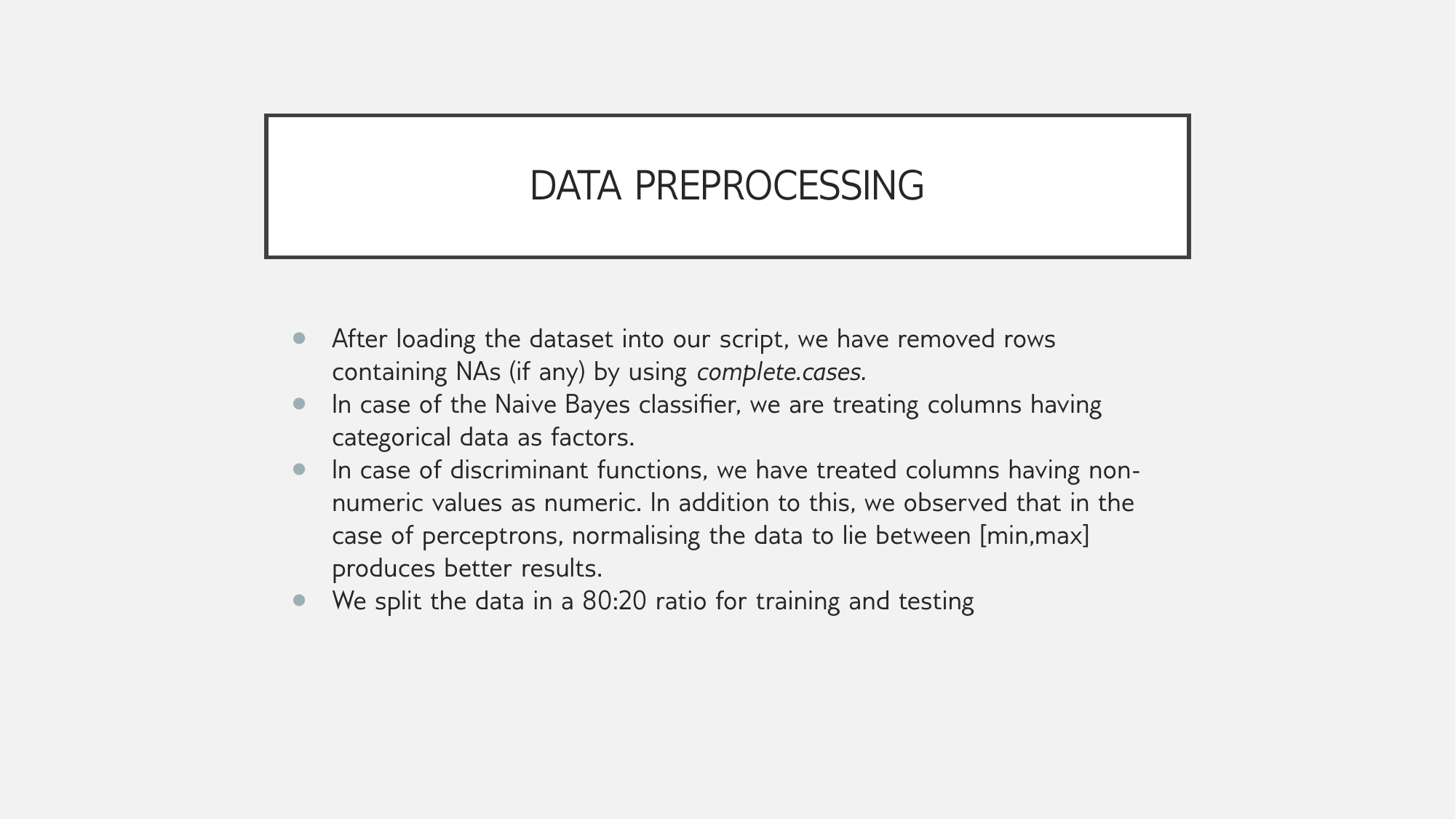

# DATA PREPROCESSING
After loading the dataset into our script, we have removed rows containing NAs (if any) by using complete.cases.
In case of the Naive Bayes classifier, we are treating columns having categorical data as factors.
In case of discriminant functions, we have treated columns having non-numeric values as numeric. In addition to this, we observed that in the case of perceptrons, normalising the data to lie between [min,max] produces better results.
We split the data in a 80:20 ratio for training and testing